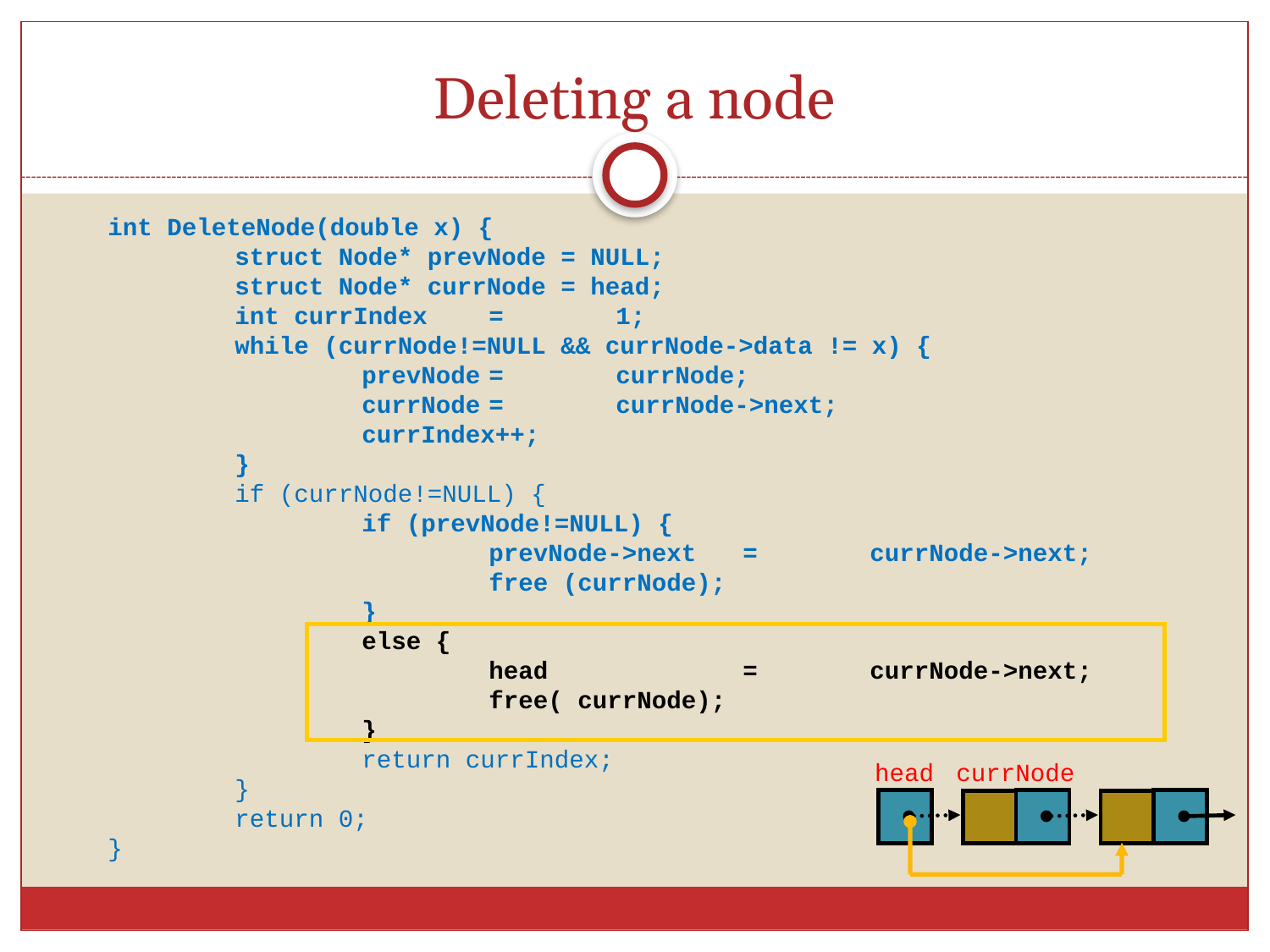

# Deleting a node
int DeleteNode(double x) {
	struct Node* prevNode = NULL;
	struct Node* currNode = head;
	int currIndex	=	1;
	while (currNode!=NULL && currNode->data != x) {
		prevNode	=	currNode;
		currNode	=	currNode->next;
		currIndex++;
	}
	if (currNode!=NULL) {
		if (prevNode!=NULL) {
			prevNode->next	=	currNode->next;
			free (currNode);
		}
		else {
			head		=	currNode->next;
			free( currNode);
		}
		return currIndex;
	}
	return 0;
}

head
currNode